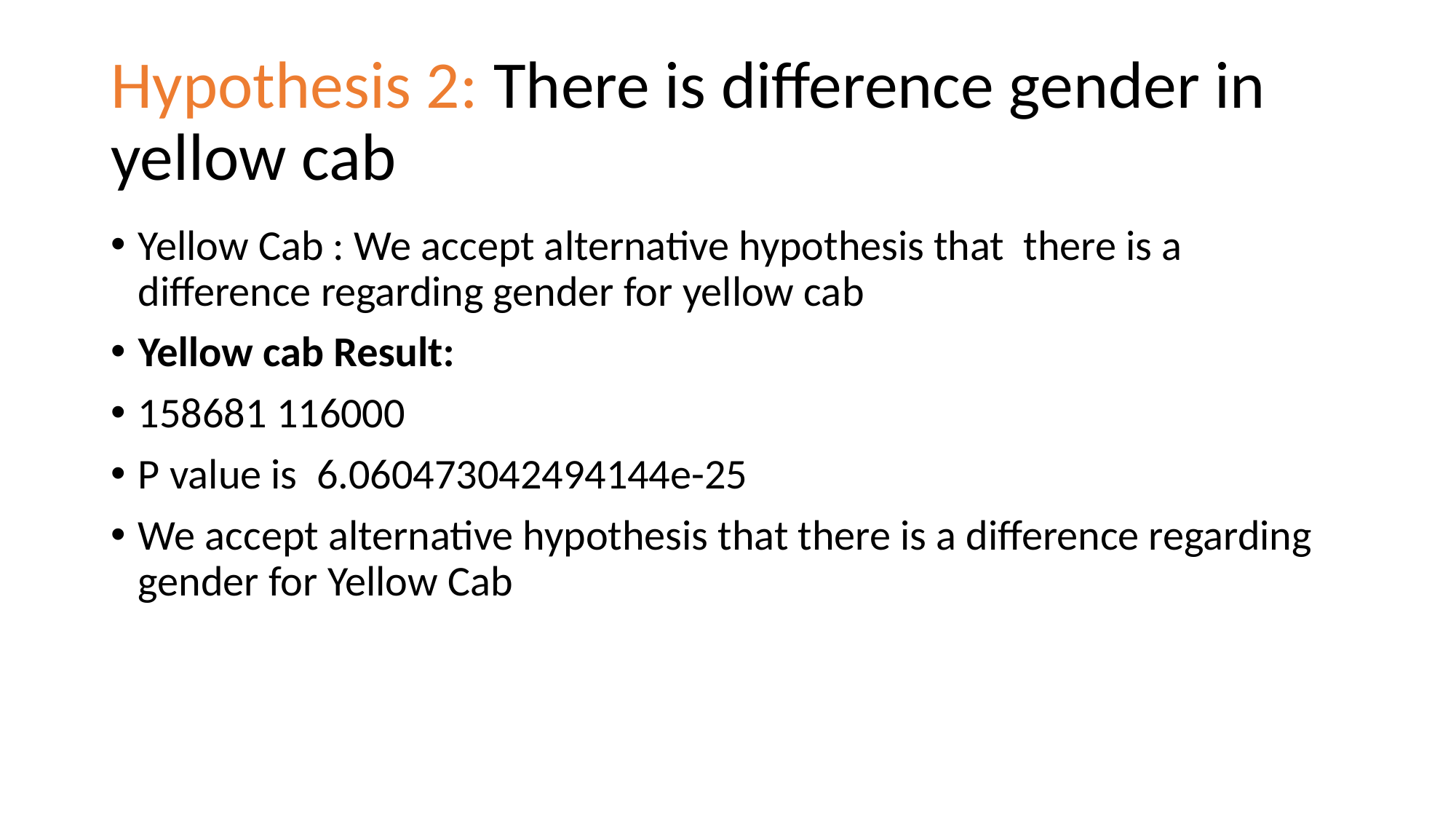

# Hypothesis 2: There is difference gender in yellow cab
Yellow Cab : We accept alternative hypothesis that  there is a difference regarding gender for yellow cab
Yellow cab Result:
158681 116000
P value is  6.060473042494144e-25
We accept alternative hypothesis that there is a difference regarding gender for Yellow Cab